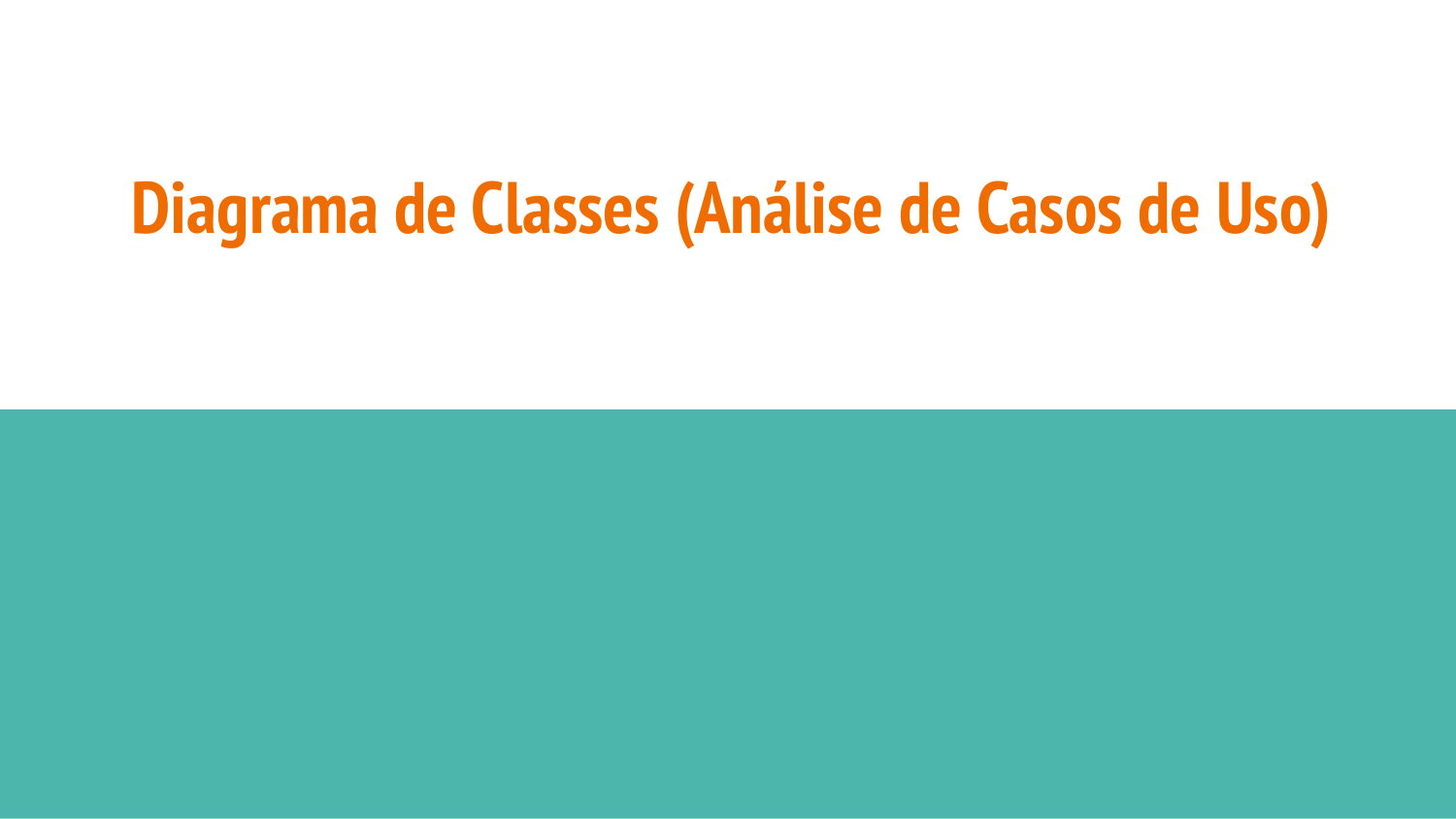

# Diagrama de Classes (Análise de Casos de Uso)